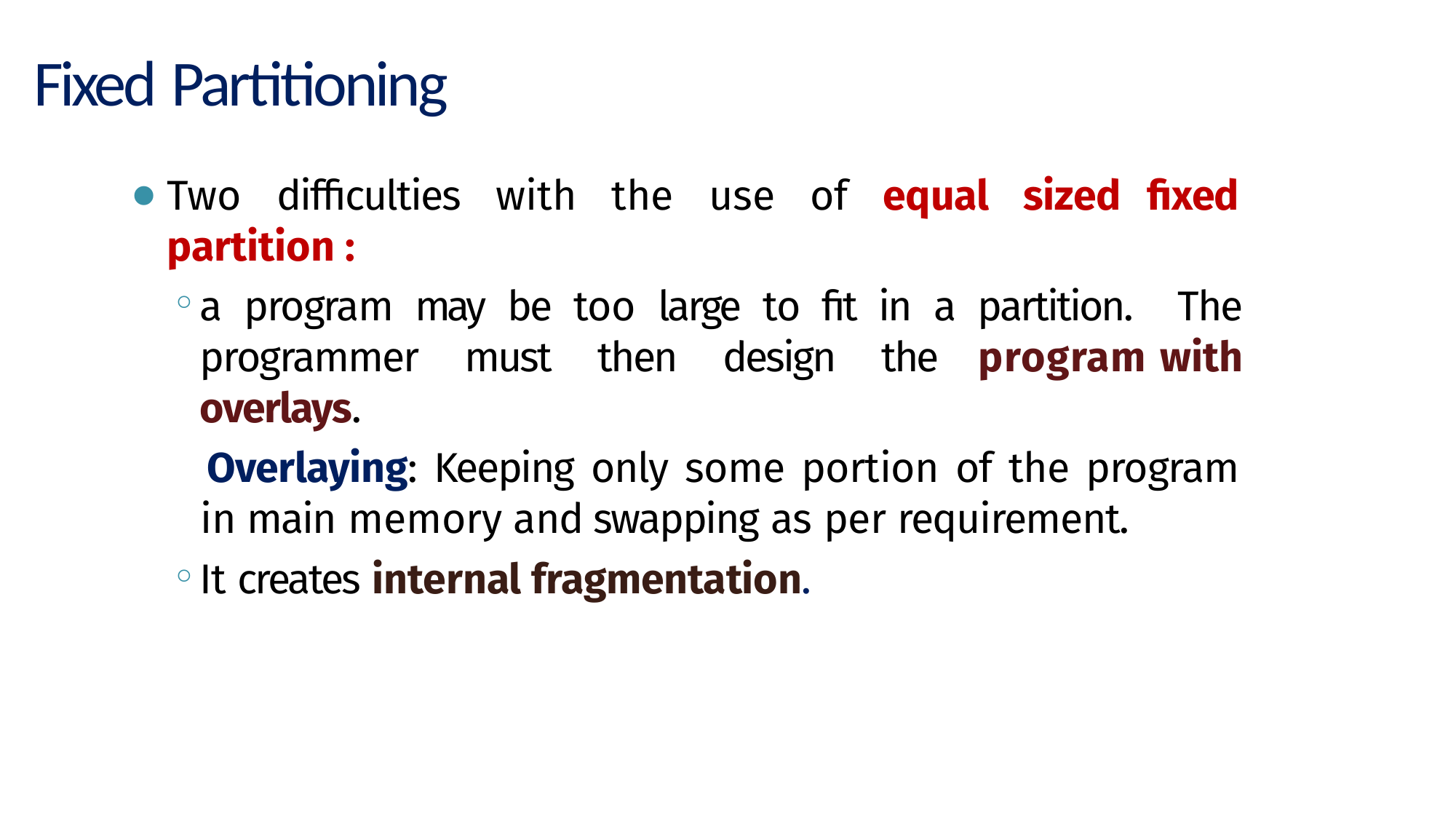

# Fixed Partitioning
Two difficulties with the use of equal sized fixed partition :
a program may be too large to fit in a partition. 	The programmer must then design the 	program with overlays.
Overlaying: Keeping only some portion of the program in main memory and swapping as per requirement.
It creates internal fragmentation.